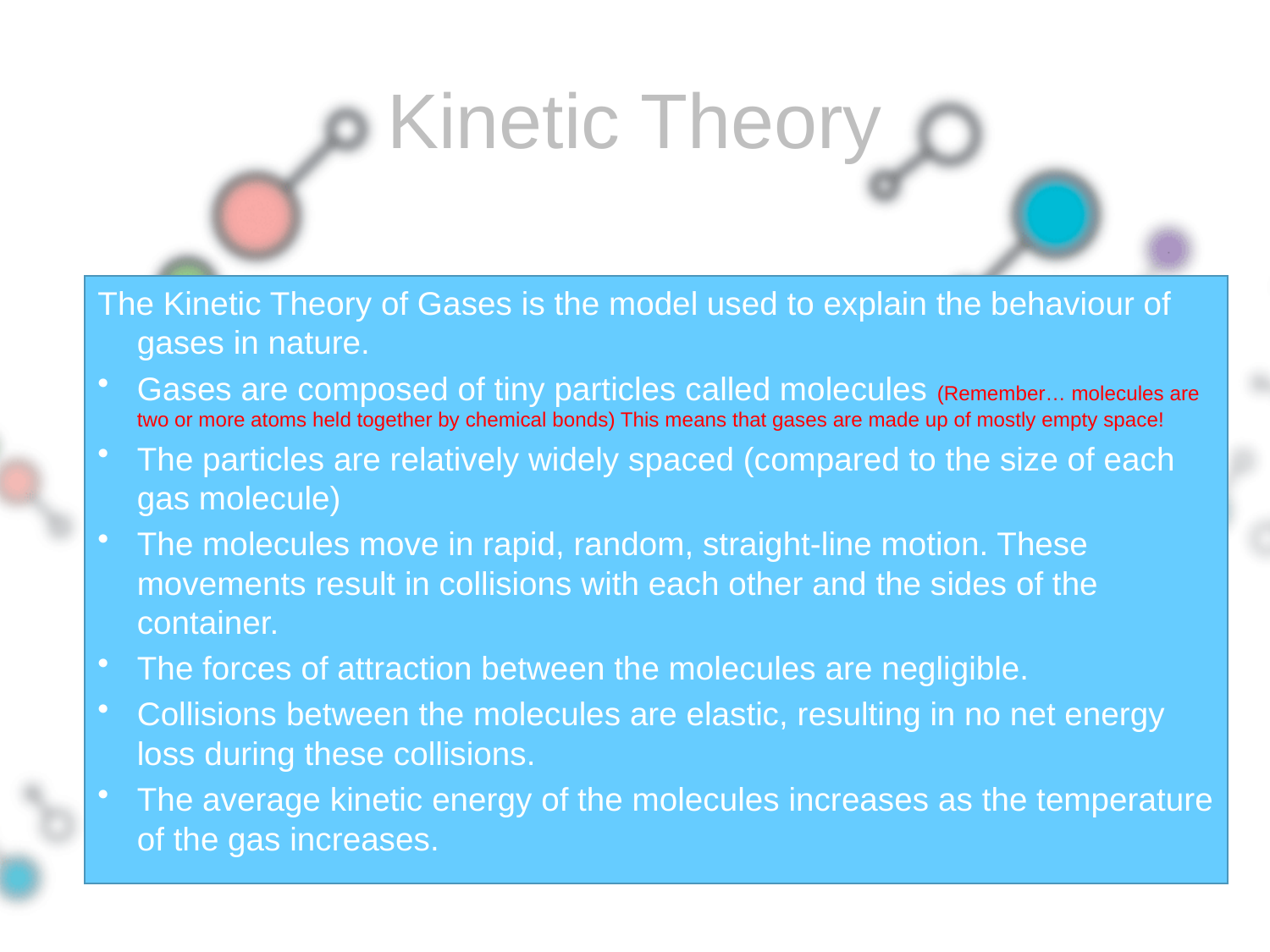

# Kinetic Theory
The Kinetic Theory of Gases is the model used to explain the behaviour of gases in nature.
Gases are composed of tiny particles called molecules (Remember… molecules are two or more atoms held together by chemical bonds) This means that gases are made up of mostly empty space!
The particles are relatively widely spaced (compared to the size of each gas molecule)
The molecules move in rapid, random, straight-line motion. These movements result in collisions with each other and the sides of the container.
The forces of attraction between the molecules are negligible.
Collisions between the molecules are elastic, resulting in no net energy loss during these collisions.
The average kinetic energy of the molecules increases as the temperature of the gas increases.